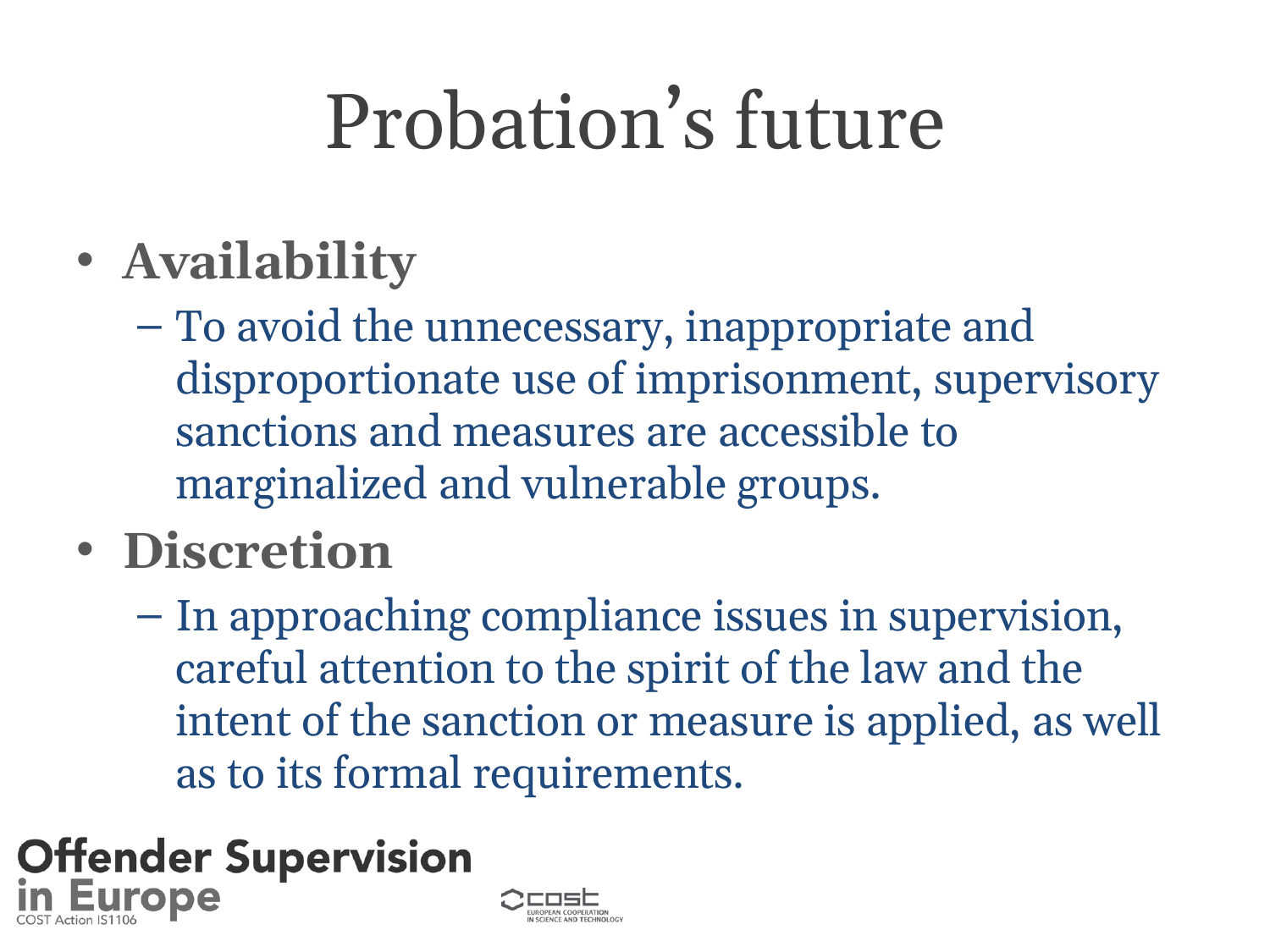

# Probation’s future
Availability
To avoid the unnecessary, inappropriate and disproportionate use of imprisonment, supervisory sanctions and measures are accessible to marginalized and vulnerable groups.
Discretion
In approaching compliance issues in supervision, careful attention to the spirit of the law and the intent of the sanction or measure is applied, as well as to its formal requirements.